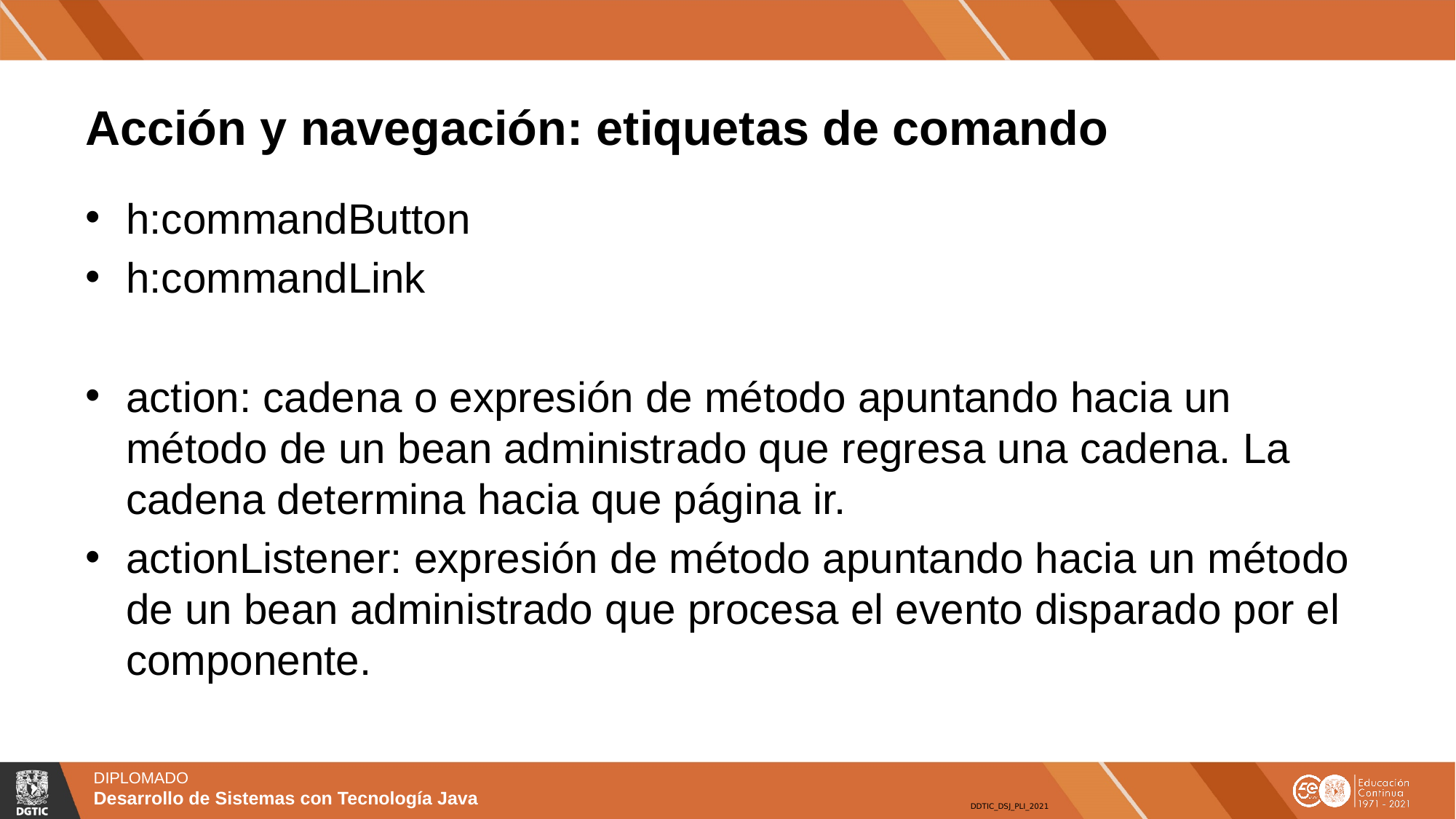

# Acción y navegación: etiquetas de comando
h:commandButton
h:commandLink

action: cadena o expresión de método apuntando hacia un método de un bean administrado que regresa una cadena. La cadena determina hacia que página ir.
actionListener: expresión de método apuntando hacia un método de un bean administrado que procesa el evento disparado por el componente.